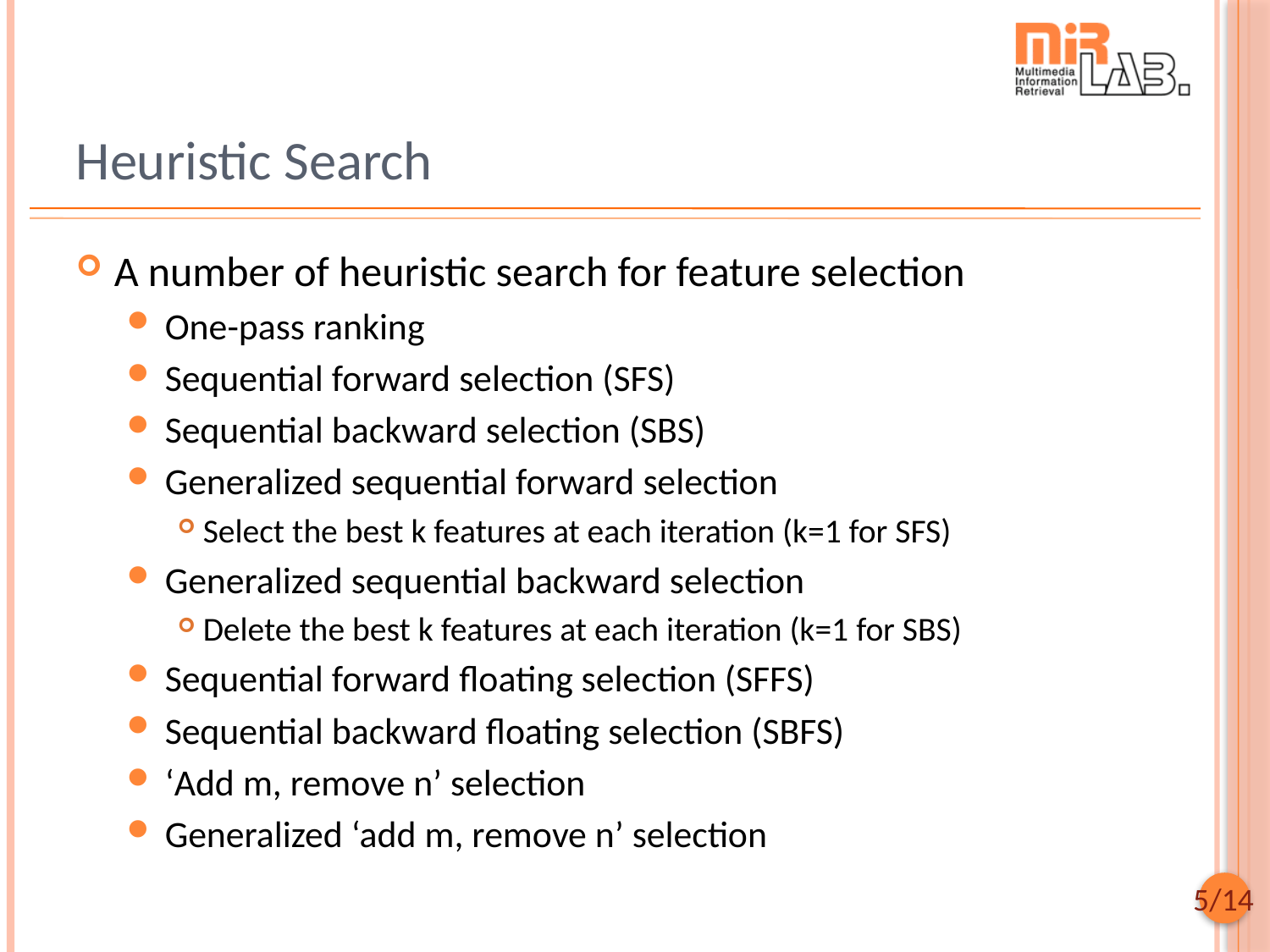

# Heuristic Search
A number of heuristic search for feature selection
One-pass ranking
Sequential forward selection (SFS)
Sequential backward selection (SBS)
Generalized sequential forward selection
Select the best k features at each iteration (k=1 for SFS)
Generalized sequential backward selection
Delete the best k features at each iteration (k=1 for SBS)
Sequential forward floating selection (SFFS)
Sequential backward floating selection (SBFS)
‘Add m, remove n’ selection
Generalized ‘add m, remove n’ selection